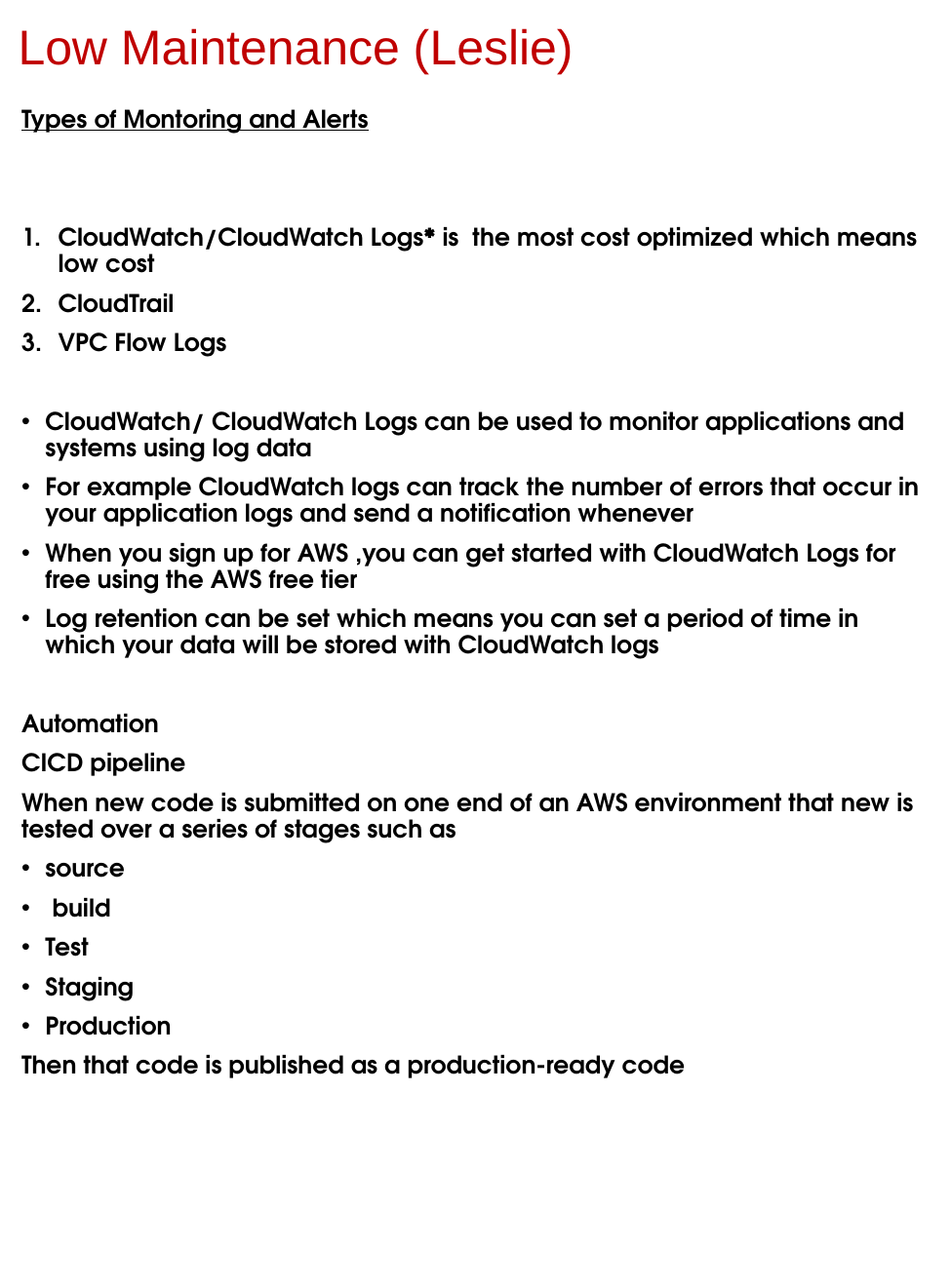

# Low Maintenance (Leslie)
Types of Montoring and Alerts

CloudWatch/CloudWatch Logs* is  the most cost optimized which means low cost
CloudTrail
VPC Flow Logs

CloudWatch/ CloudWatch Logs can be used to monitor applications and systems using log data
For example CloudWatch logs can track the number of errors that occur in your application logs and send a notification whenever
When you sign up for AWS ,you can get started with CloudWatch Logs for free using the AWS free tier
Log retention can be set which means you can set a period of time in which your data will be stored with CloudWatch logs

Automation
CICD pipeline
When new code is submitted on one end of an AWS environment that new is tested over a series of stages such as
source
 build
Test
Staging
Production
Then that code is published as a production-ready code